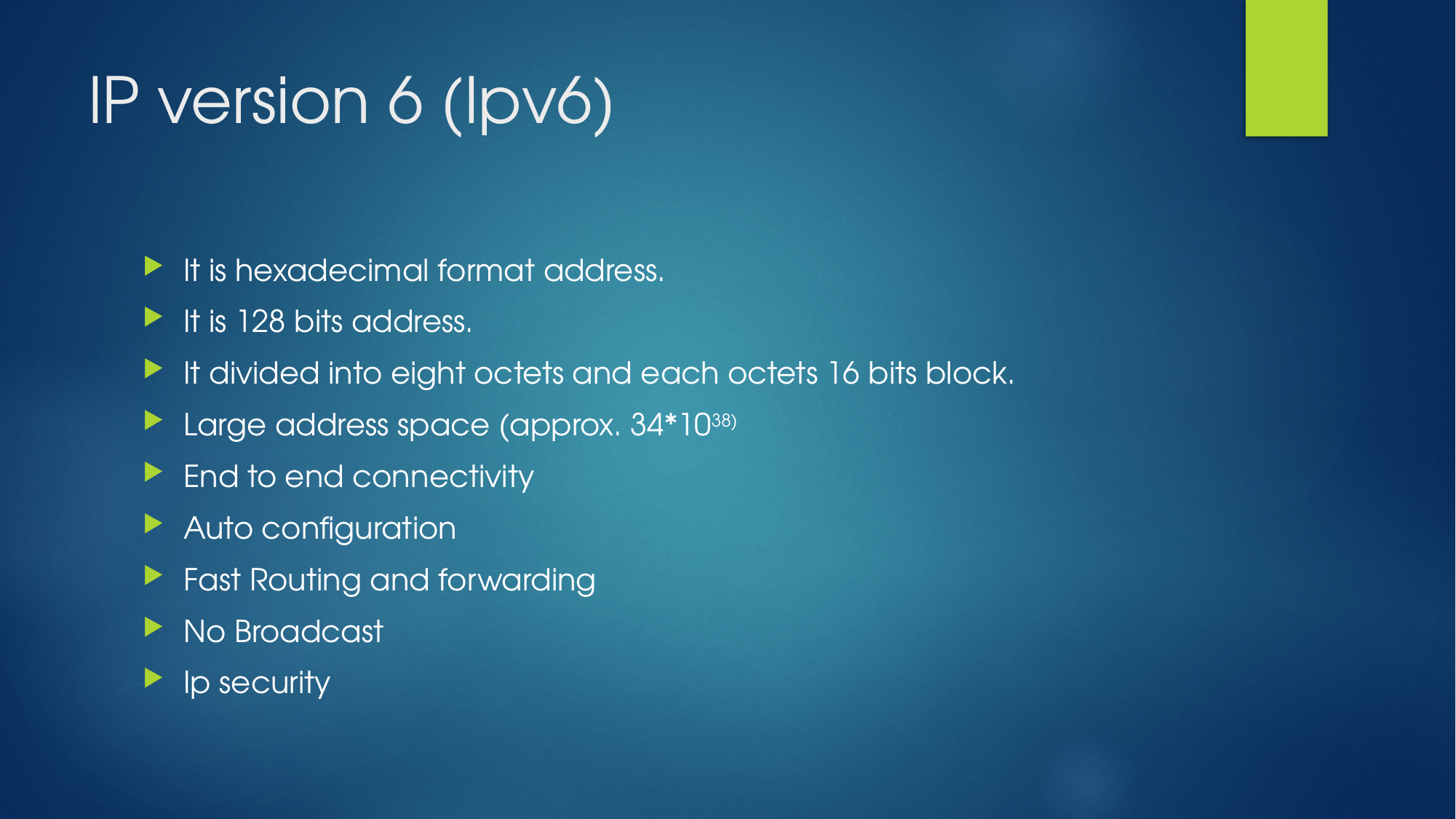

# IP version 6 (Ipv6)
It is hexadecimal format address.
It is 128 bits address.
It divided into eight octets and each octets 16 bits block.
Large address space (approx. 34*1038)
End to end connectivity
Auto configuration
Fast Routing and forwarding
No Broadcast
Ip security